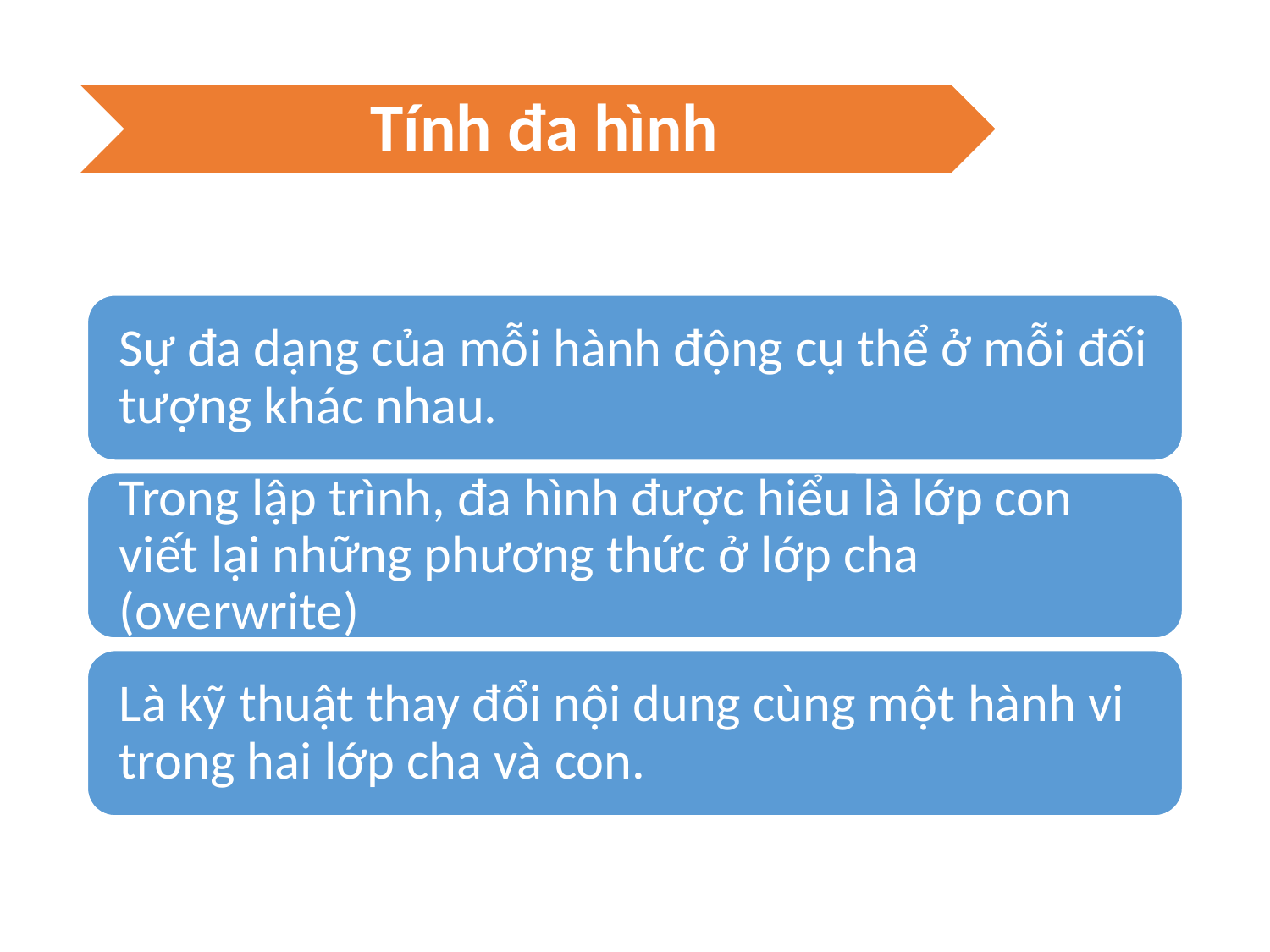

Tính đa hình
Sự đa dạng của mỗi hành động cụ thể ở mỗi đối tượng khác nhau.
Trong lập trình, đa hình được hiểu là lớp con viết lại những phương thức ở lớp cha (overwrite)
Là kỹ thuật thay đổi nội dung cùng một hành vi trong hai lớp cha và con.